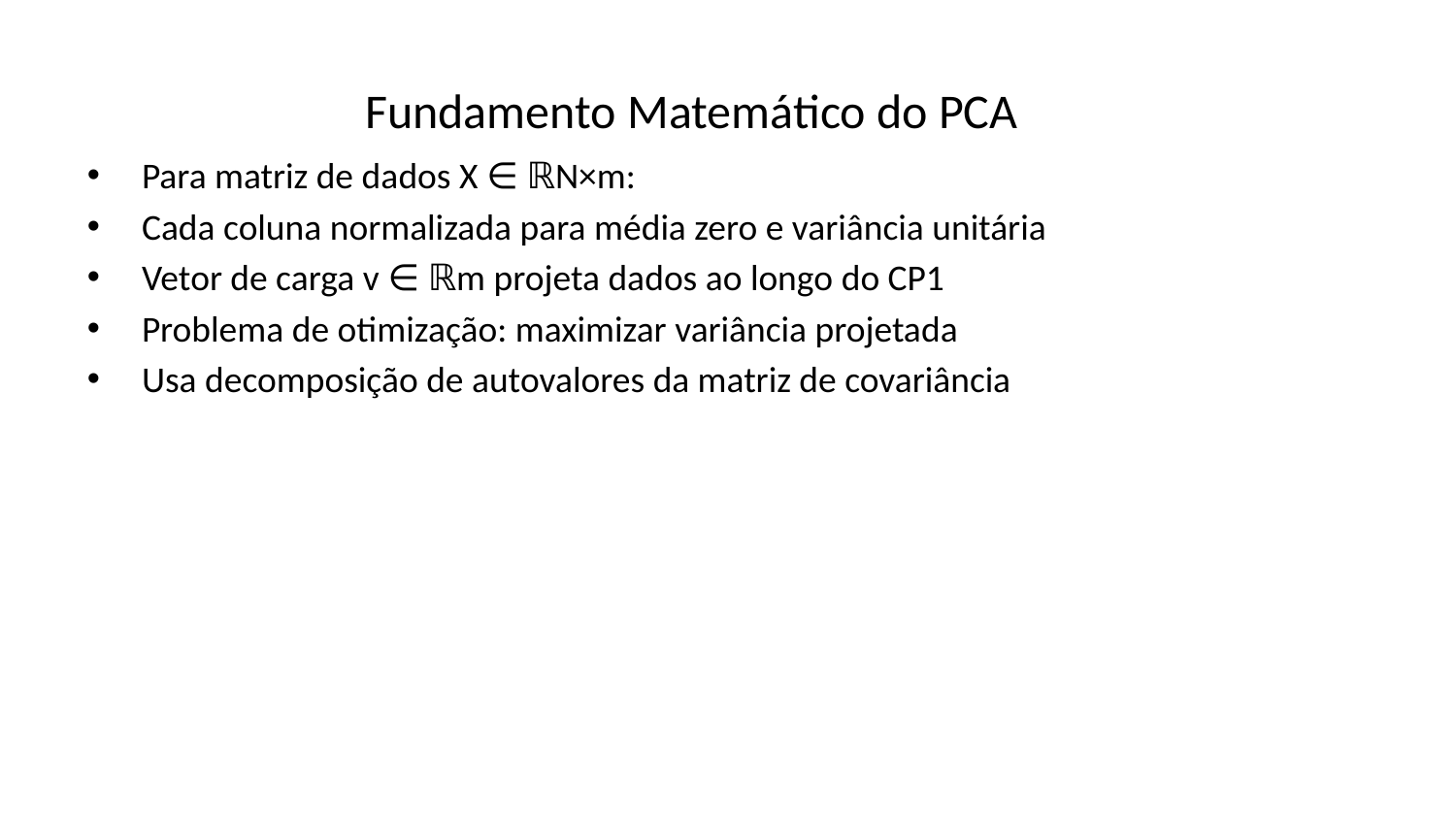

Fundamento Matemático do PCA
Para matriz de dados X ∈ ℝN×m:
Cada coluna normalizada para média zero e variância unitária
Vetor de carga v ∈ ℝm projeta dados ao longo do CP1
Problema de otimização: maximizar variância projetada
Usa decomposição de autovalores da matriz de covariância